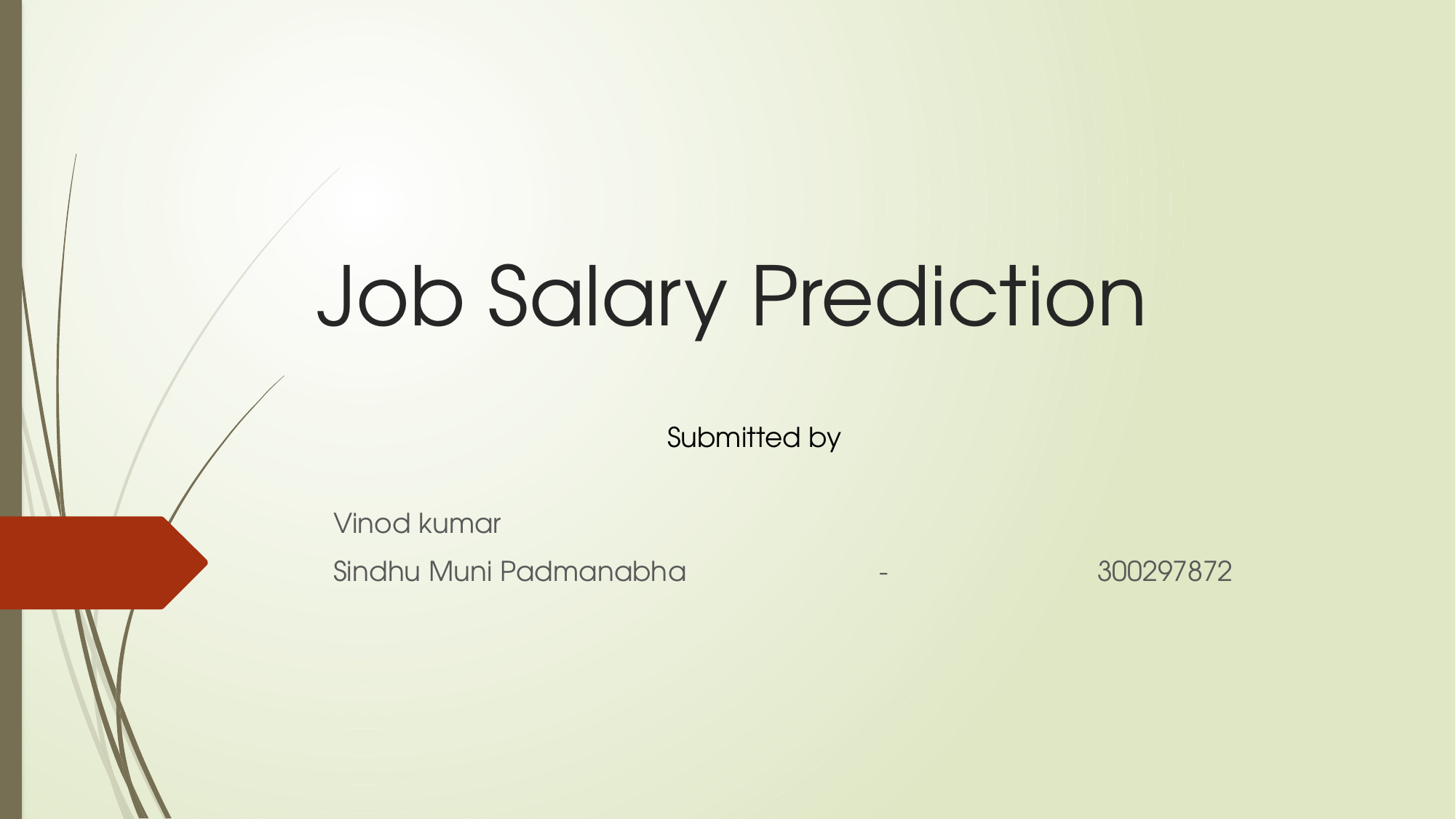

# Job Salary Prediction
Submitted by
Vinod kumar
Sindhu Muni Padmanabha		- 		300297872